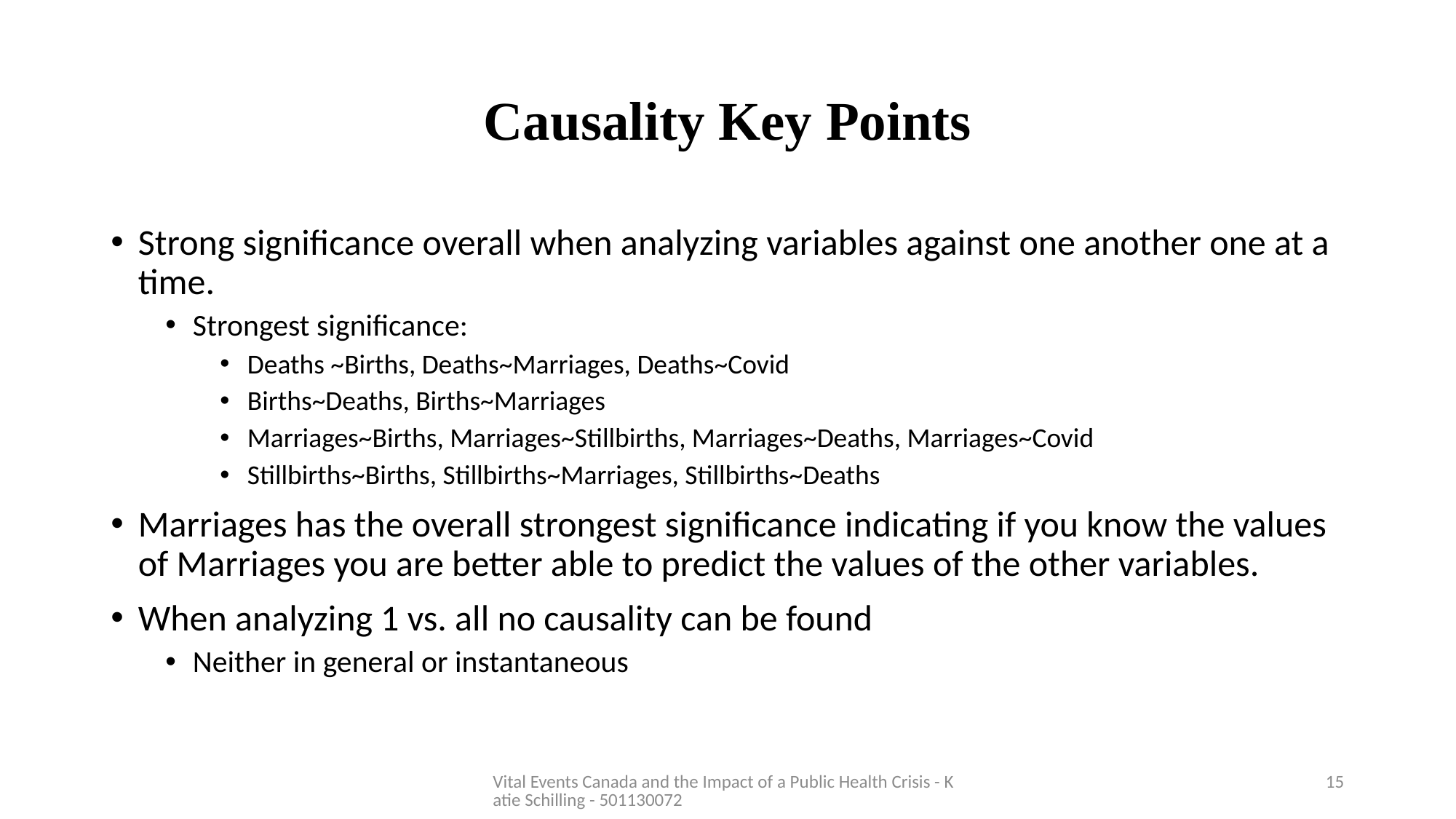

# Causality Key Points
Strong significance overall when analyzing variables against one another one at a time.
Strongest significance:
Deaths ~Births, Deaths~Marriages, Deaths~Covid
Births~Deaths, Births~Marriages
Marriages~Births, Marriages~Stillbirths, Marriages~Deaths, Marriages~Covid
Stillbirths~Births, Stillbirths~Marriages, Stillbirths~Deaths
Marriages has the overall strongest significance indicating if you know the values of Marriages you are better able to predict the values of the other variables.
When analyzing 1 vs. all no causality can be found
Neither in general or instantaneous

Vital Events Canada and the Impact of a Public Health Crisis - Katie Schilling - 501130072
15